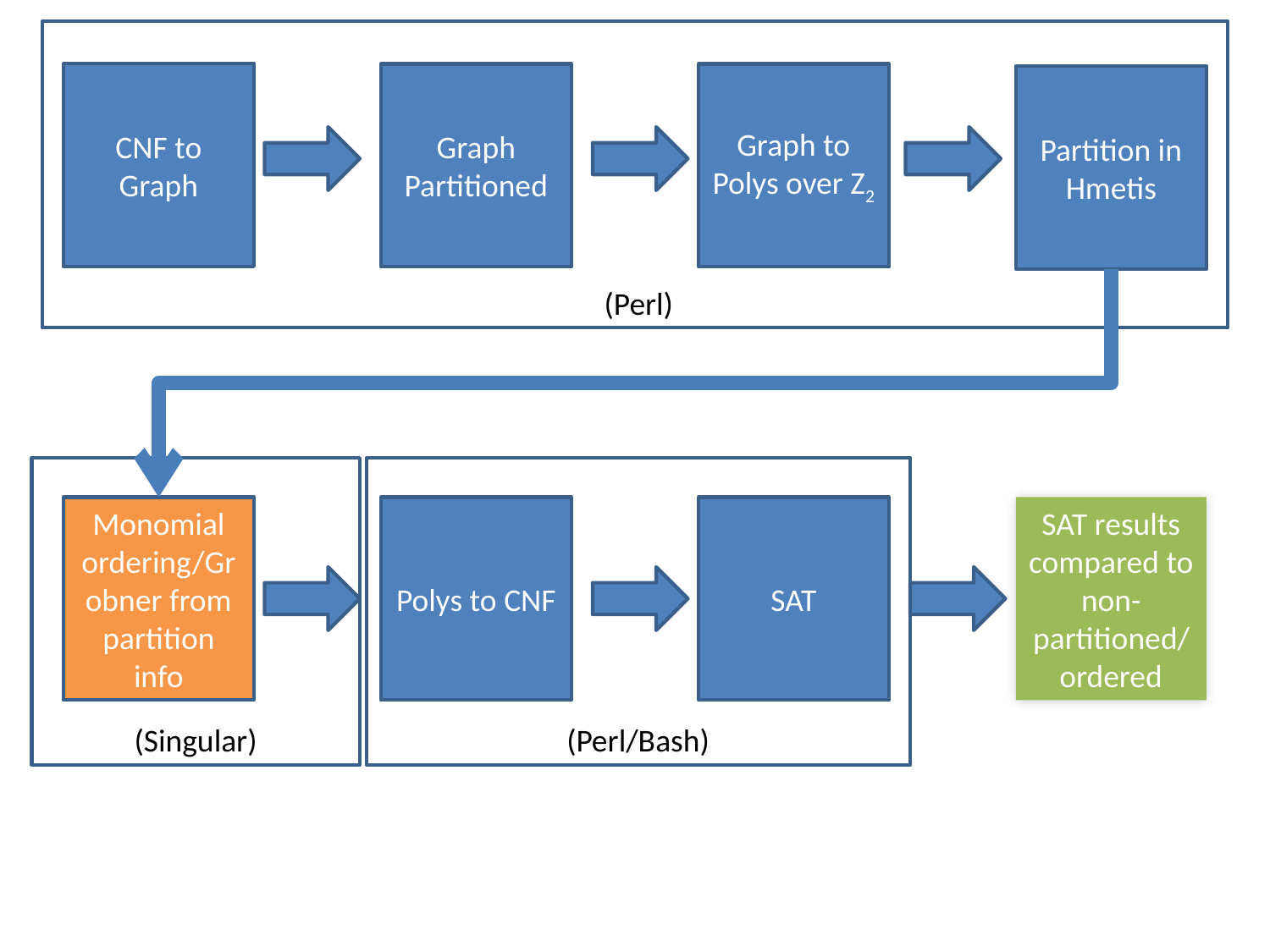

(Perl)
CNF to Graph
Graph Partitioned
Graph to Polys over Z2
Partition in Hmetis

(Singular)
(Perl/Bash)
Monomial ordering/Grobner from partition info
Polys to CNF
SAT
SAT results compared to non-partitioned/ordered